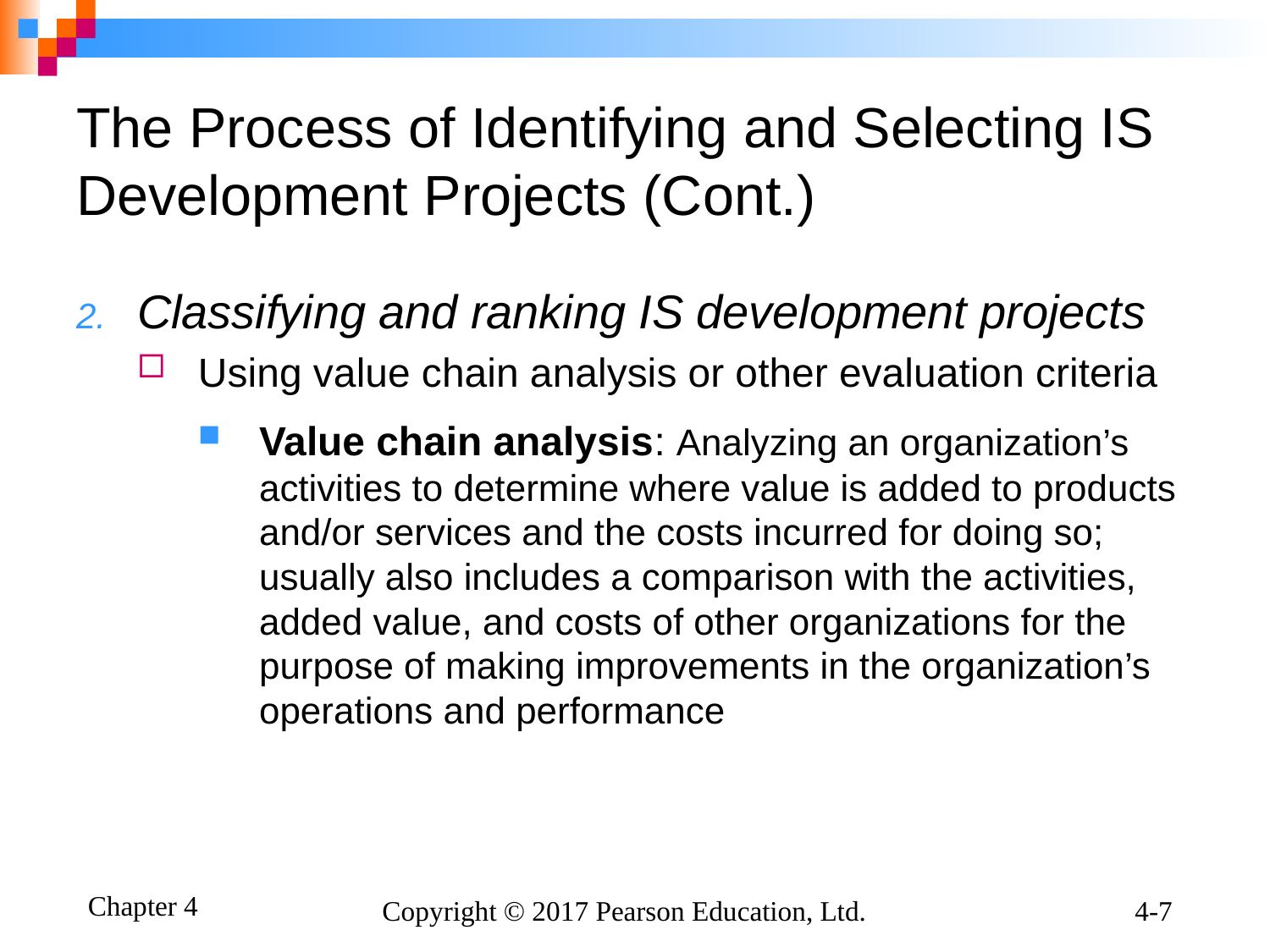

# The Process of Identifying and Selecting IS Development Projects (Cont.)
Classifying and ranking IS development projects
Using value chain analysis or other evaluation criteria
Value chain analysis: Analyzing an organization’s activities to determine where value is added to products and/or services and the costs incurred for doing so; usually also includes a comparison with the activities, added value, and costs of other organizations for the purpose of making improvements in the organization’s operations and performance